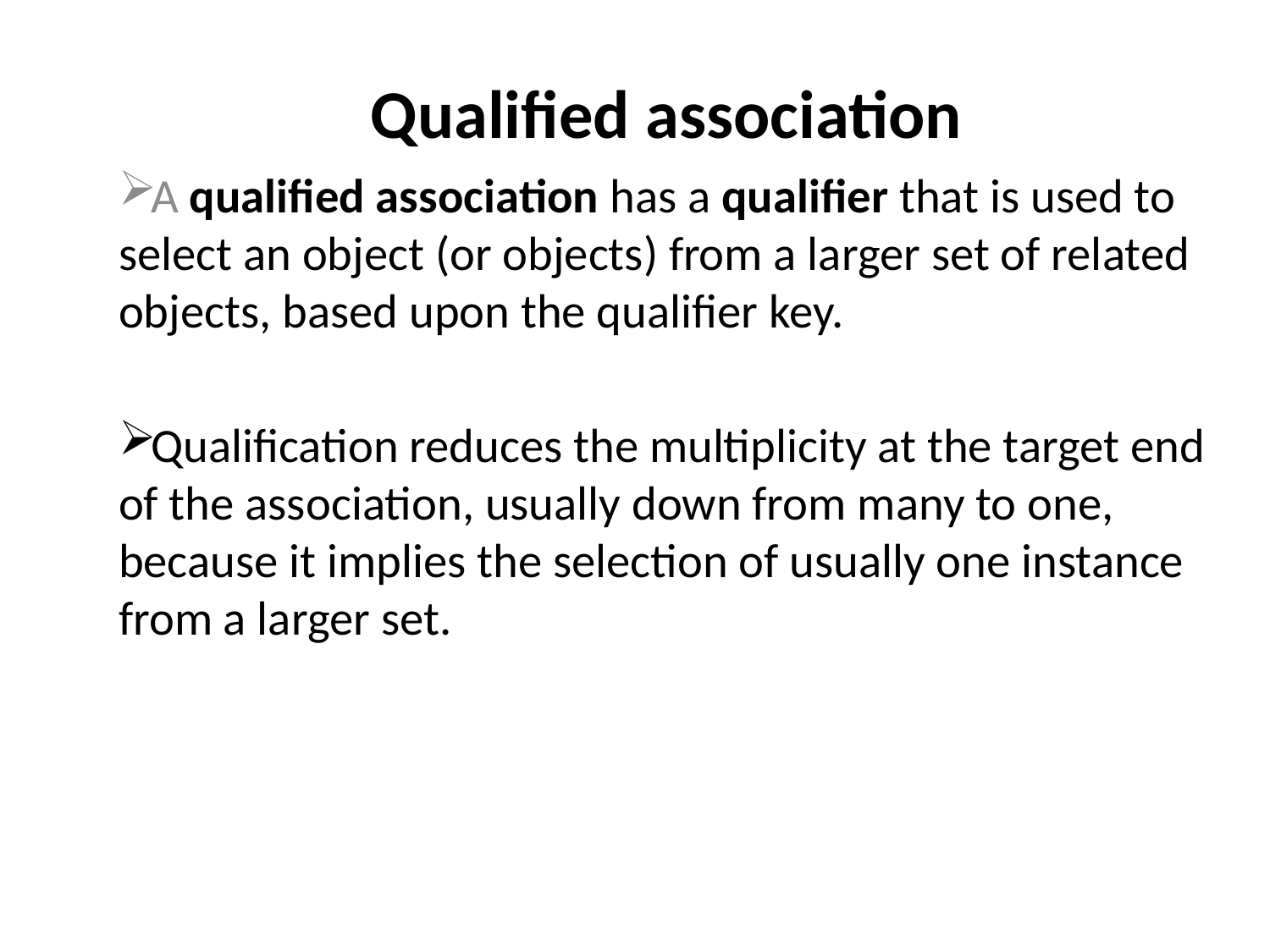

# Qualified association
A qualified association has a qualifier that is used to select an object (or objects) from a larger set of related objects, based upon the qualifier key.

Qualification reduces the multiplicity at the target end of the association, usually down from many to one, because it implies the selection of usually one instance from a larger set.